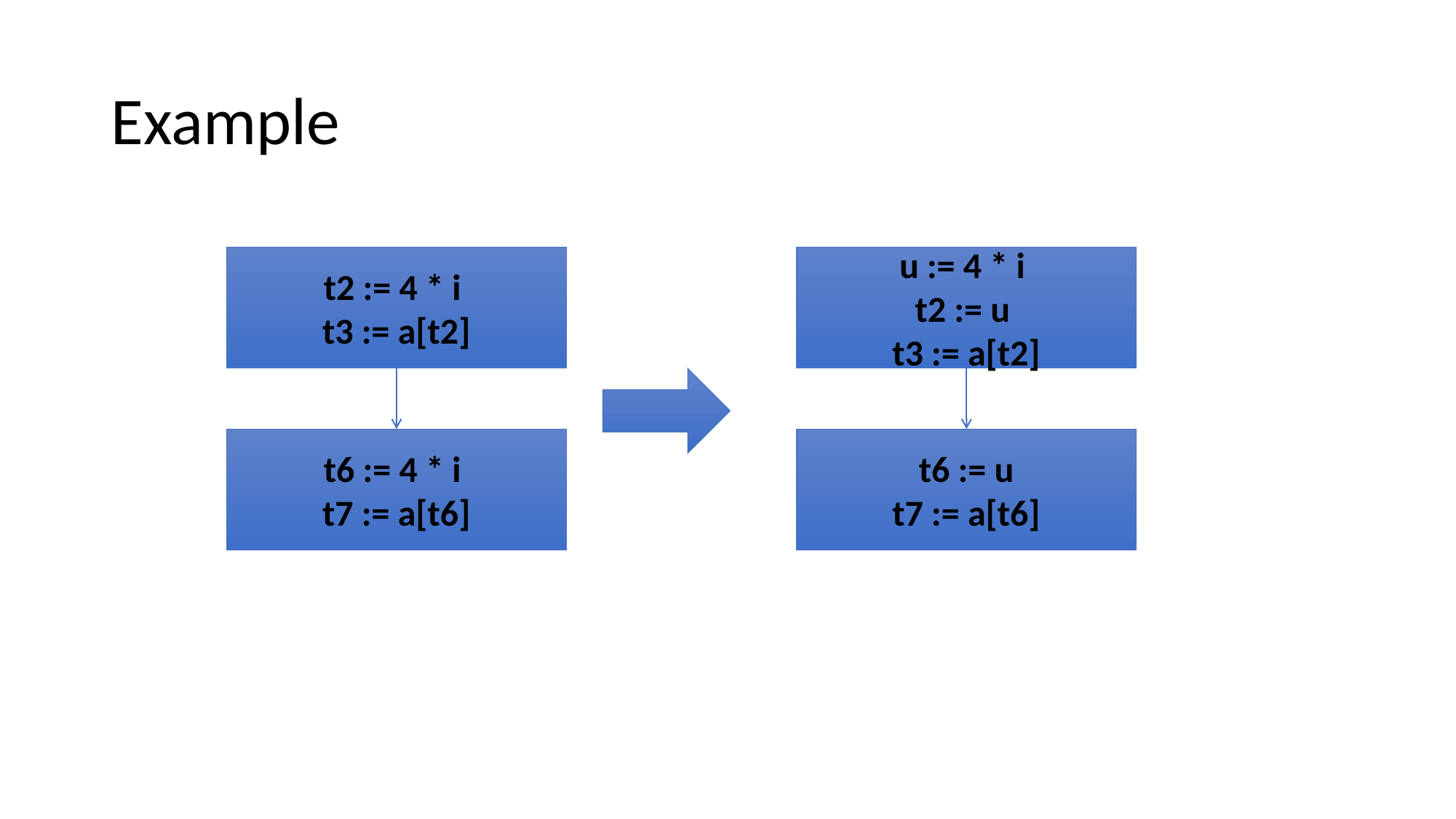

# Example
t2 := 4 * i
t3 := a[t2]
u := 4 * i
t2 := u
t3 := a[t2]

t6 := 4 * i
t7 := a[t6]
t6 := u
t7 := a[t6]